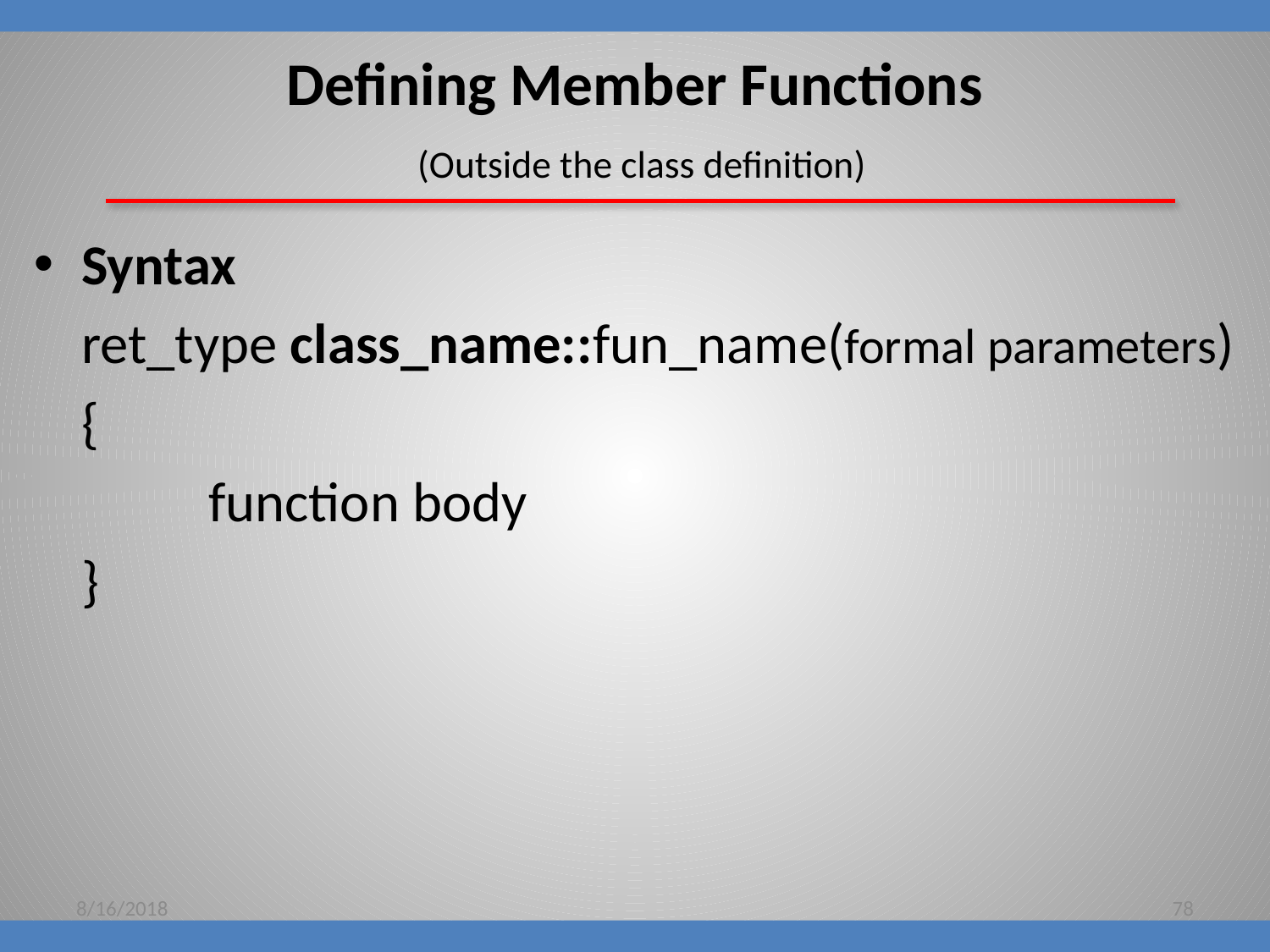

# Defining Member Functions (Outside the class definition)
Syntax
	ret_type class_name::fun_name(formal parameters)
	{
		function body
	}

8/16/2018
78